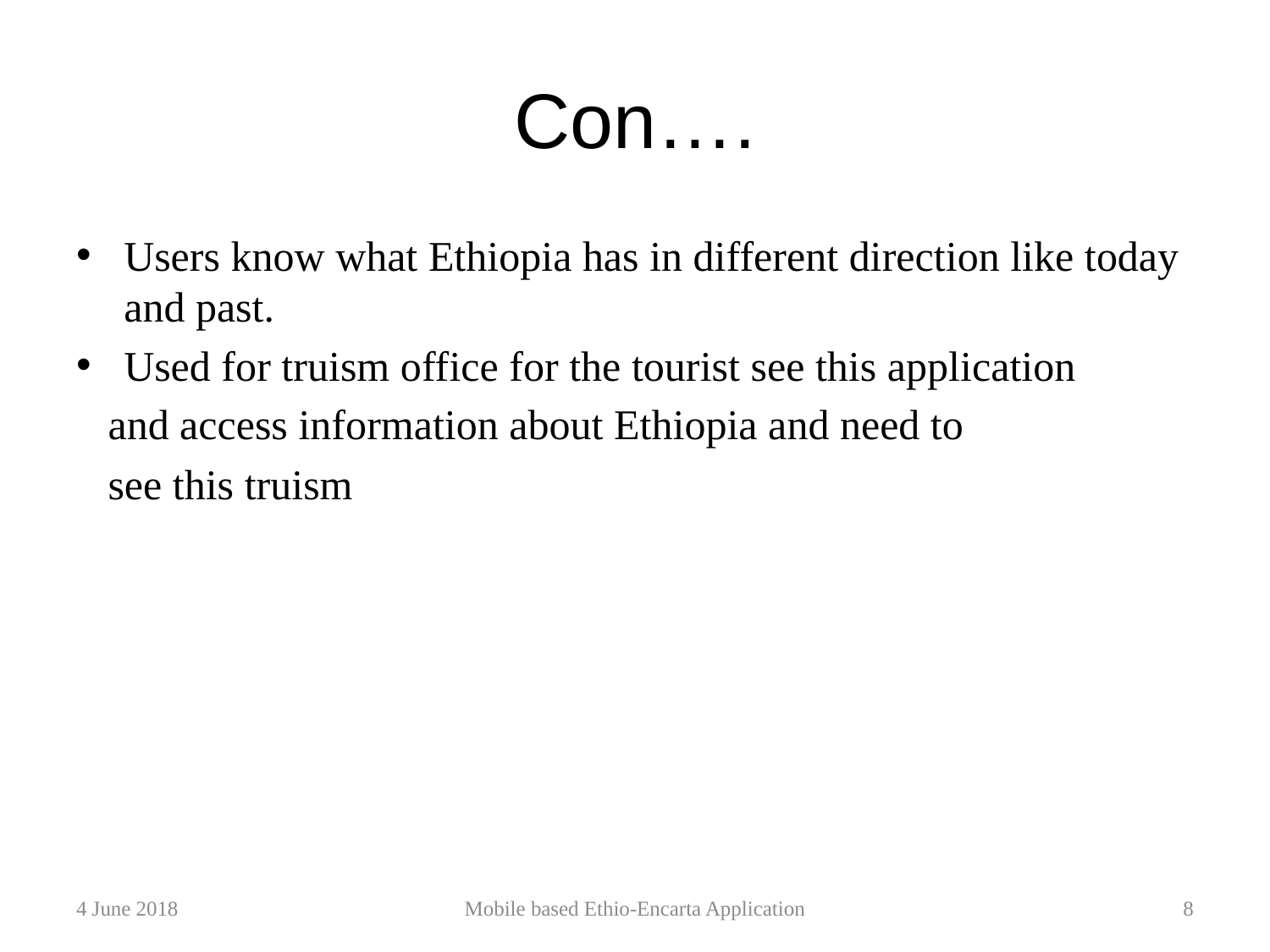

# Con….
Users know what Ethiopia has in different direction like today and past.
Used for truism office for the tourist see this application
   and access information about Ethiopia and need to
   see this truism
4 June 2018
Mobile based Ethio-Encarta Application
8